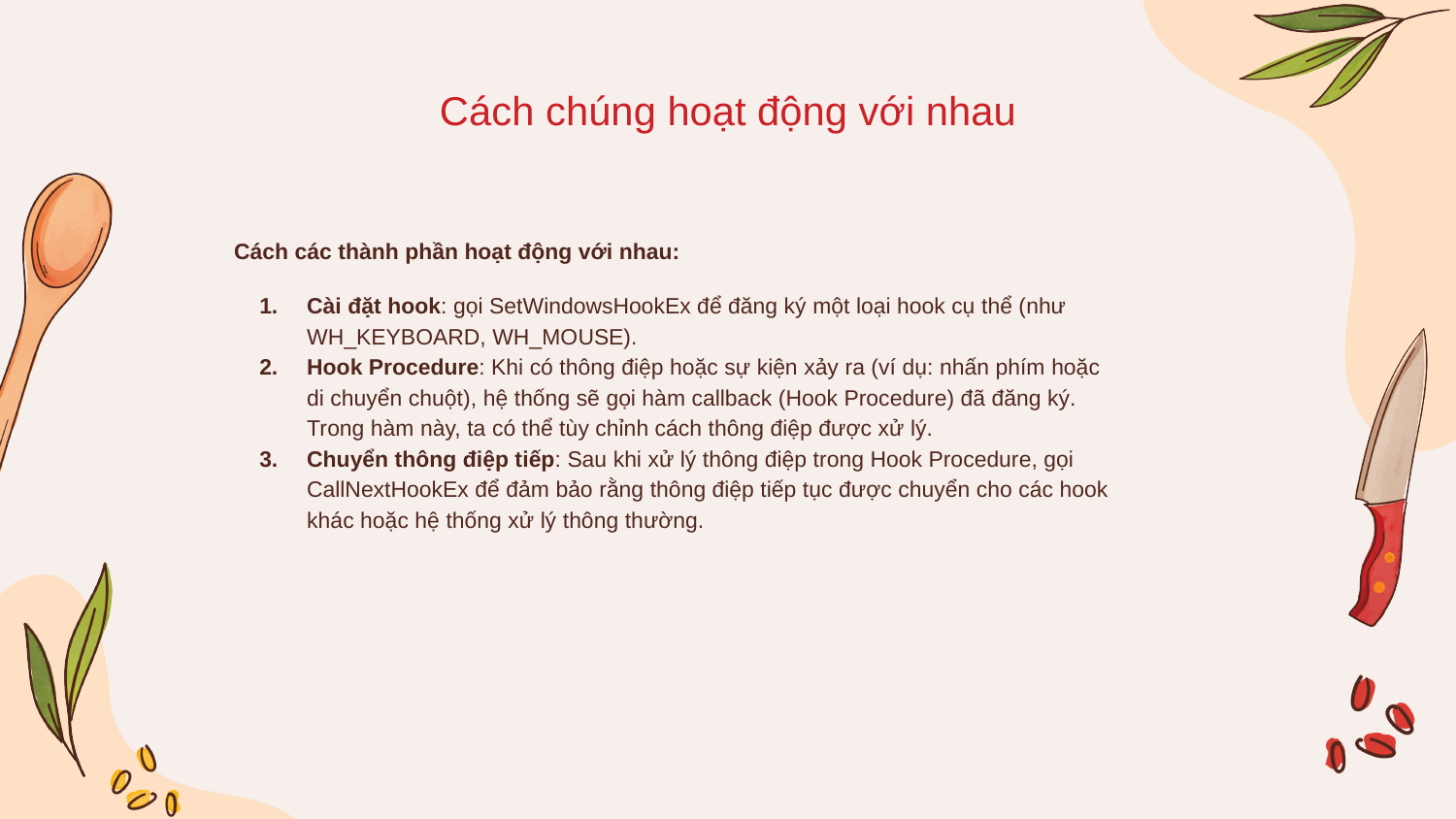

# Cách chúng hoạt động với nhau
Cách các thành phần hoạt động với nhau:
Cài đặt hook: gọi SetWindowsHookEx để đăng ký một loại hook cụ thể (như WH_KEYBOARD, WH_MOUSE).
Hook Procedure: Khi có thông điệp hoặc sự kiện xảy ra (ví dụ: nhấn phím hoặc di chuyển chuột), hệ thống sẽ gọi hàm callback (Hook Procedure) đã đăng ký. Trong hàm này, ta có thể tùy chỉnh cách thông điệp được xử lý.
Chuyển thông điệp tiếp: Sau khi xử lý thông điệp trong Hook Procedure, gọi CallNextHookEx để đảm bảo rằng thông điệp tiếp tục được chuyển cho các hook khác hoặc hệ thống xử lý thông thường.